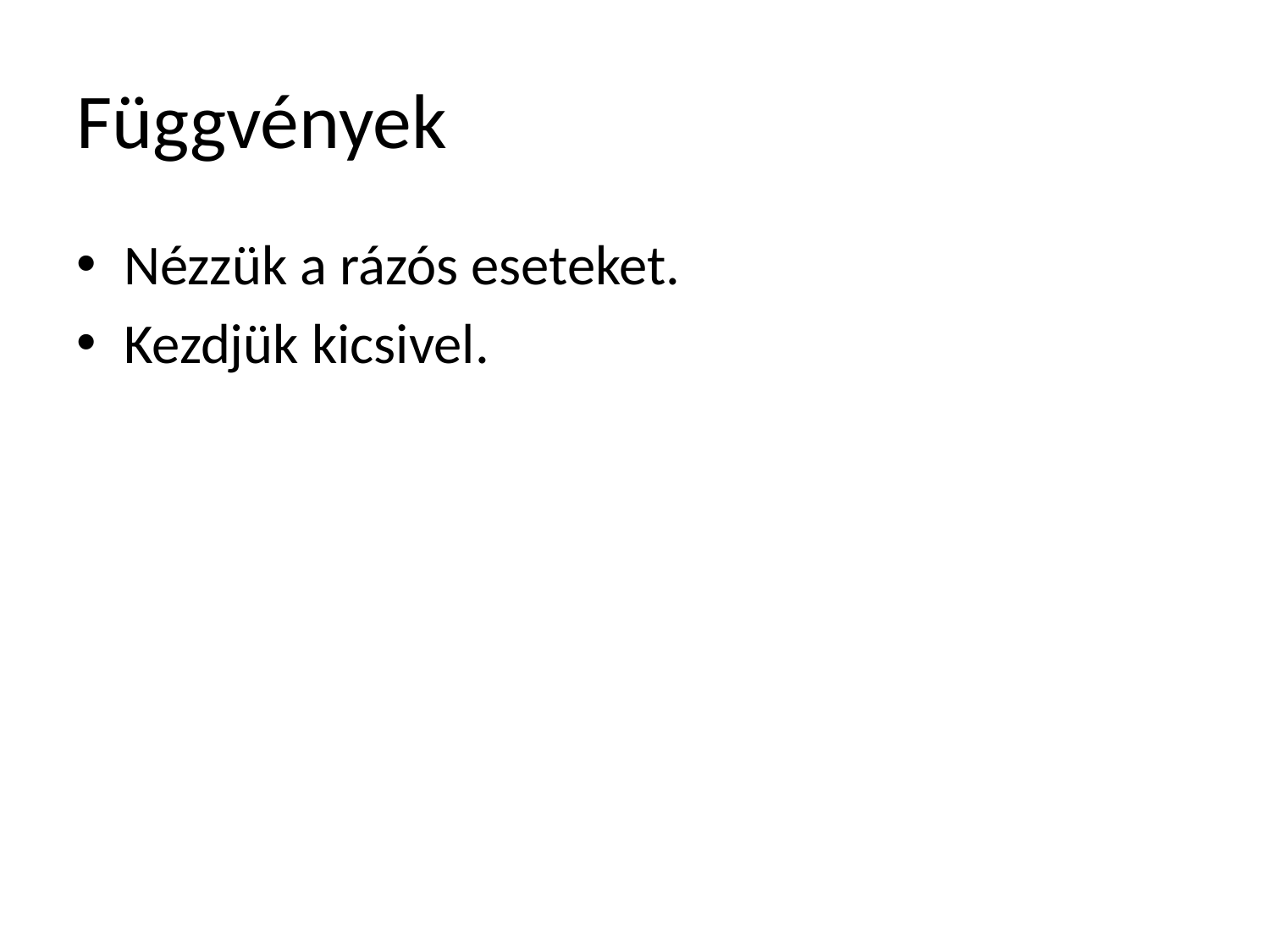

# Függvények
Nézzük a rázós eseteket.
Kezdjük kicsivel.